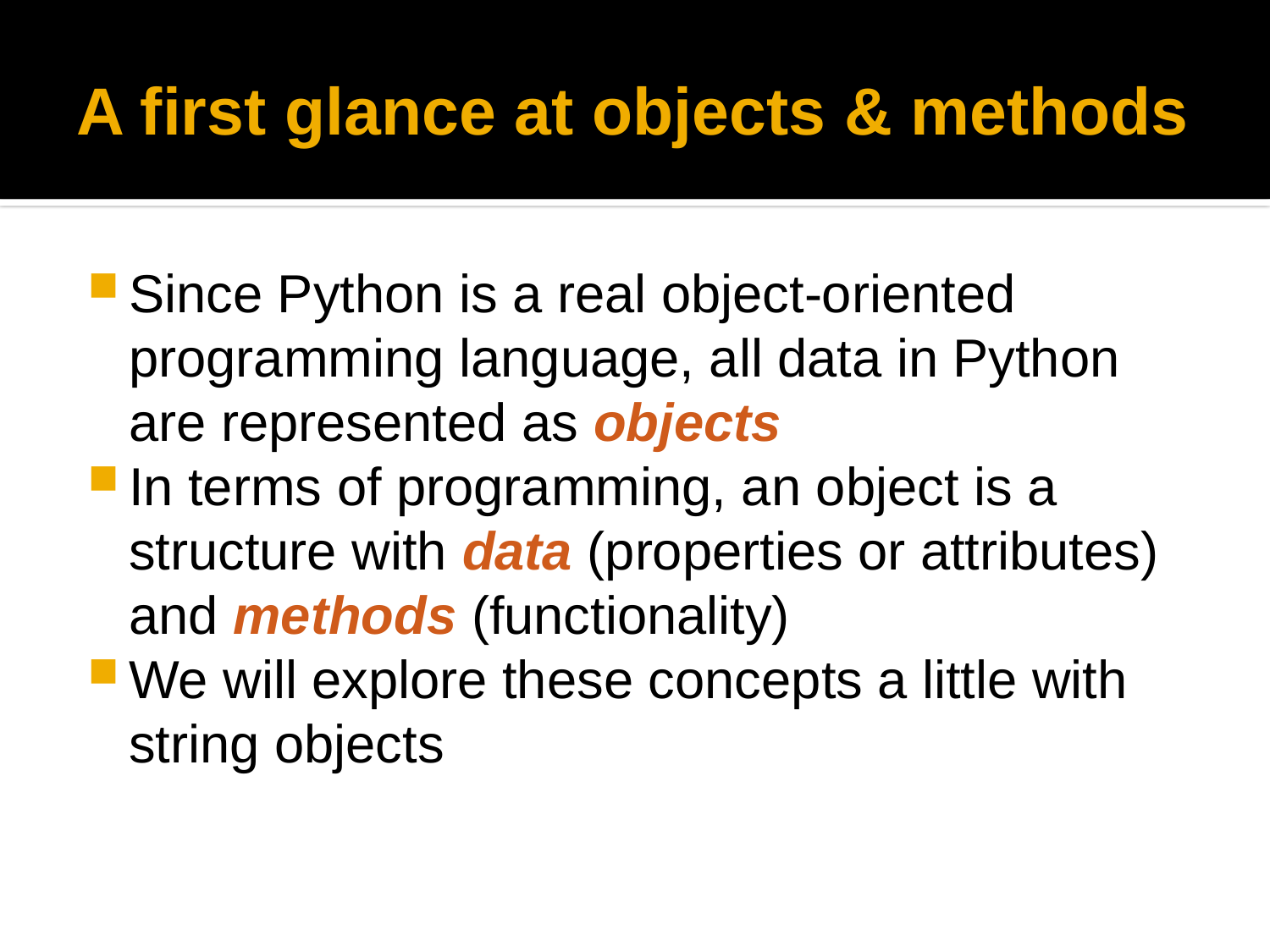

# A first glance at objects & methods
Since Python is a real object-oriented programming language, all data in Python are represented as objects
In terms of programming, an object is a structure with data (properties or attributes) and methods (functionality)
We will explore these concepts a little with string objects